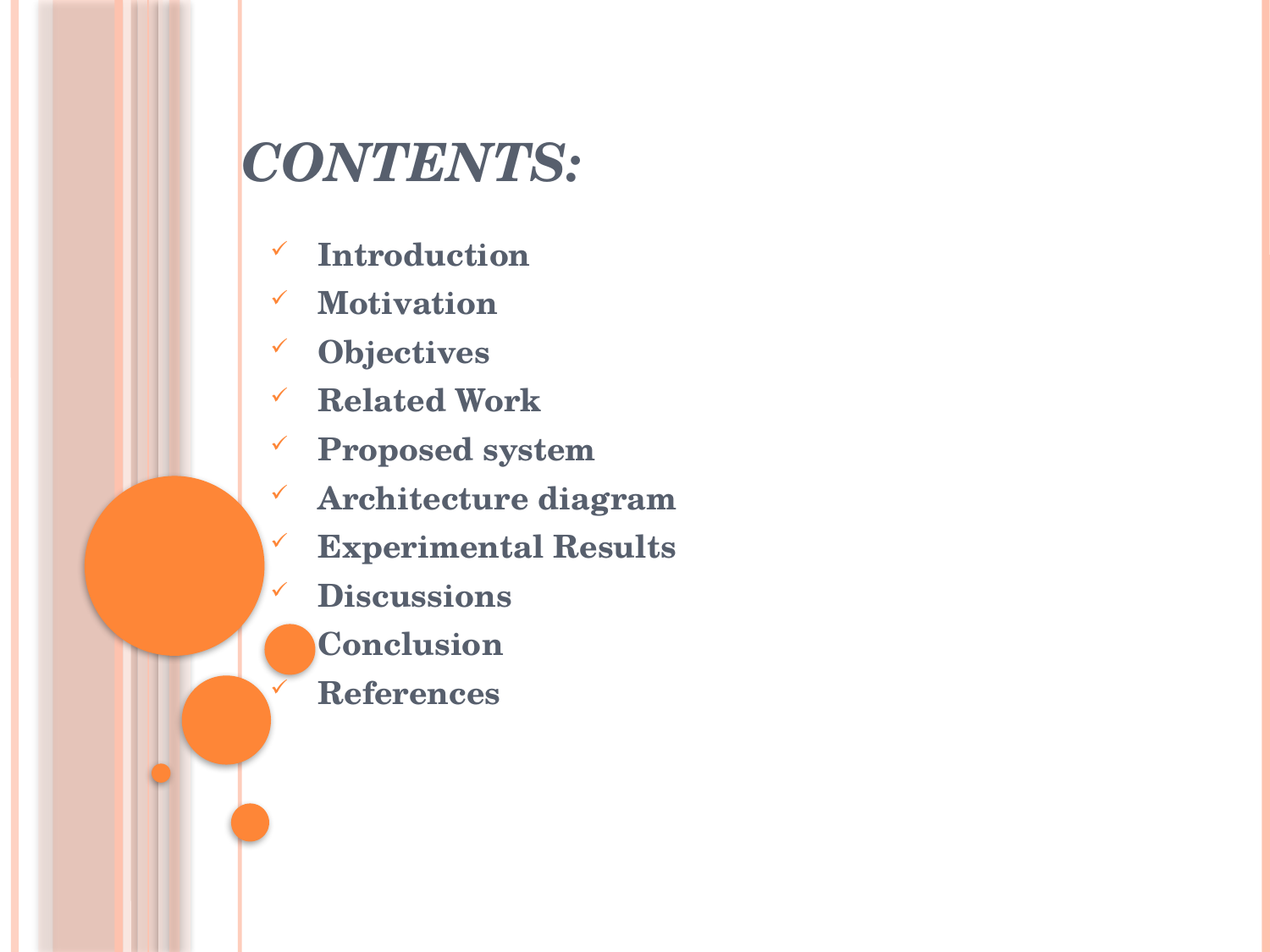

# Contents:
Introduction
Motivation
Objectives
Related Work
Proposed system
Architecture diagram
Experimental Results
Discussions
Conclusion
References